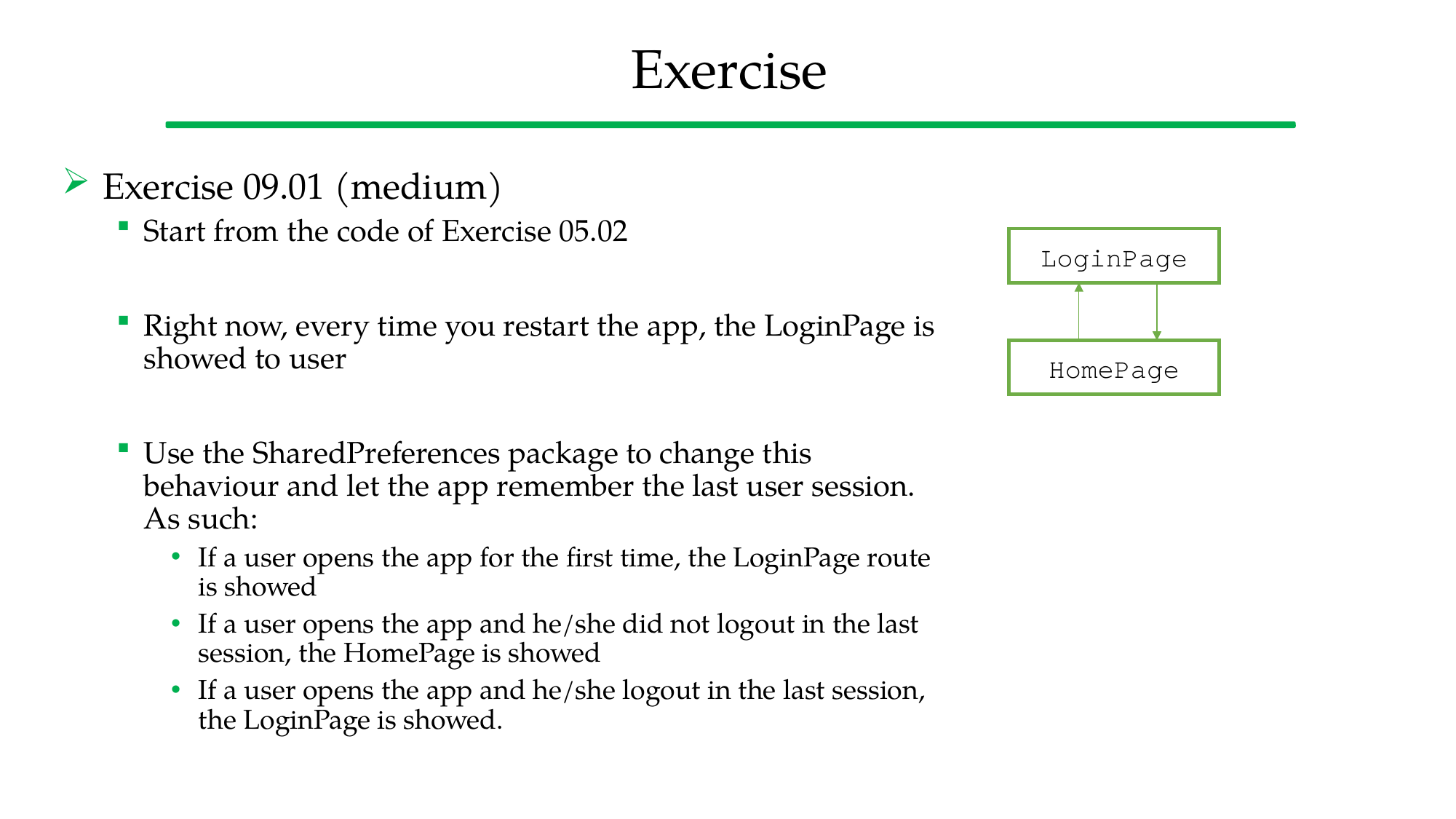

# Exercise
Exercise 09.01 (medium)
Start from the code of Exercise 05.02

Right now, every time you restart the app, the LoginPage is showed to user

Use the SharedPreferences package to change this behaviour and let the app remember the last user session. As such:
If a user opens the app for the first time, the LoginPage route is showed
If a user opens the app and he/she did not logout in the last session, the HomePage is showed
If a user opens the app and he/she logout in the last session, the LoginPage is showed.
LoginPage
HomePage